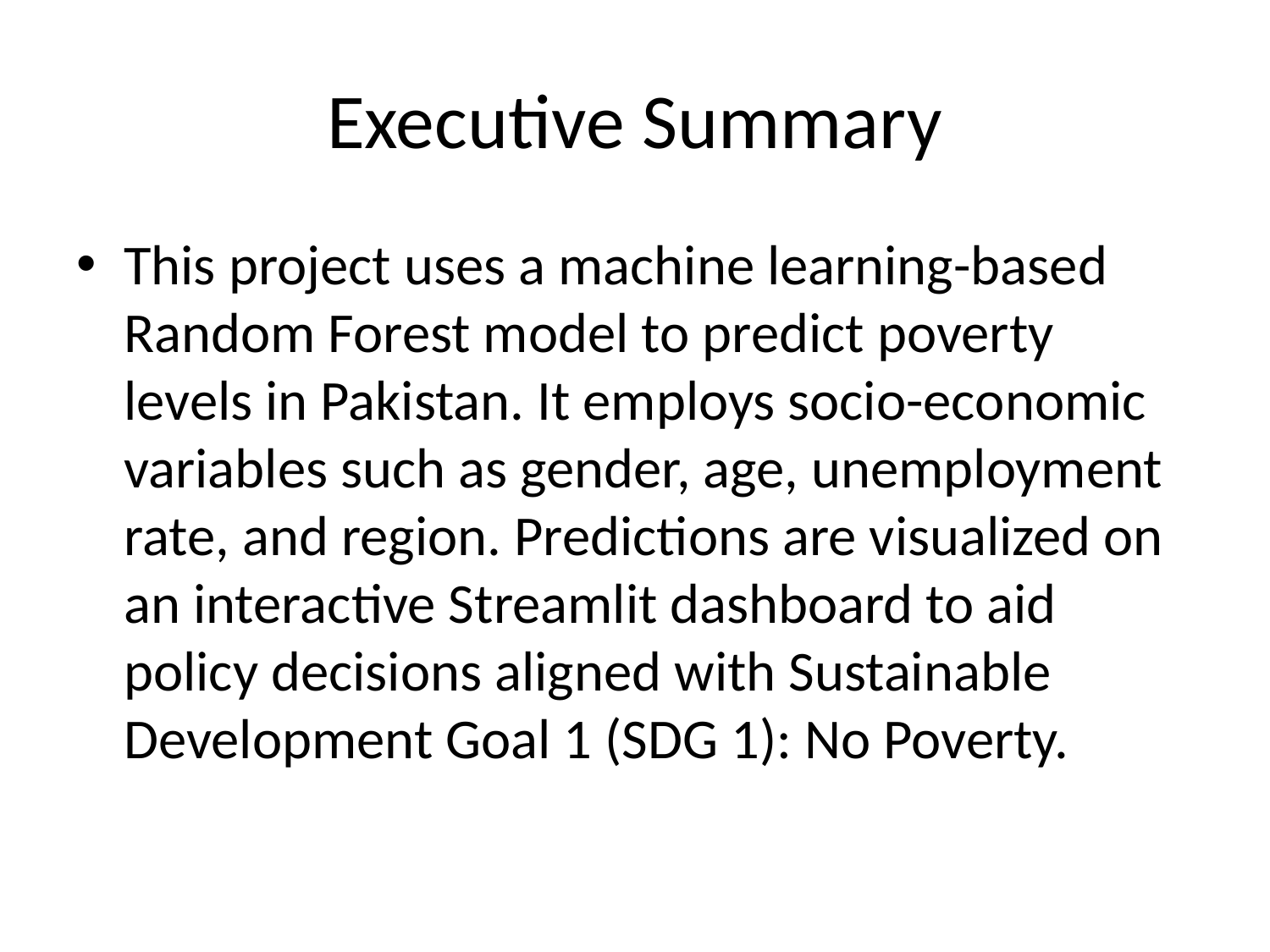

# Executive Summary
This project uses a machine learning-based Random Forest model to predict poverty levels in Pakistan. It employs socio-economic variables such as gender, age, unemployment rate, and region. Predictions are visualized on an interactive Streamlit dashboard to aid policy decisions aligned with Sustainable Development Goal 1 (SDG 1): No Poverty.